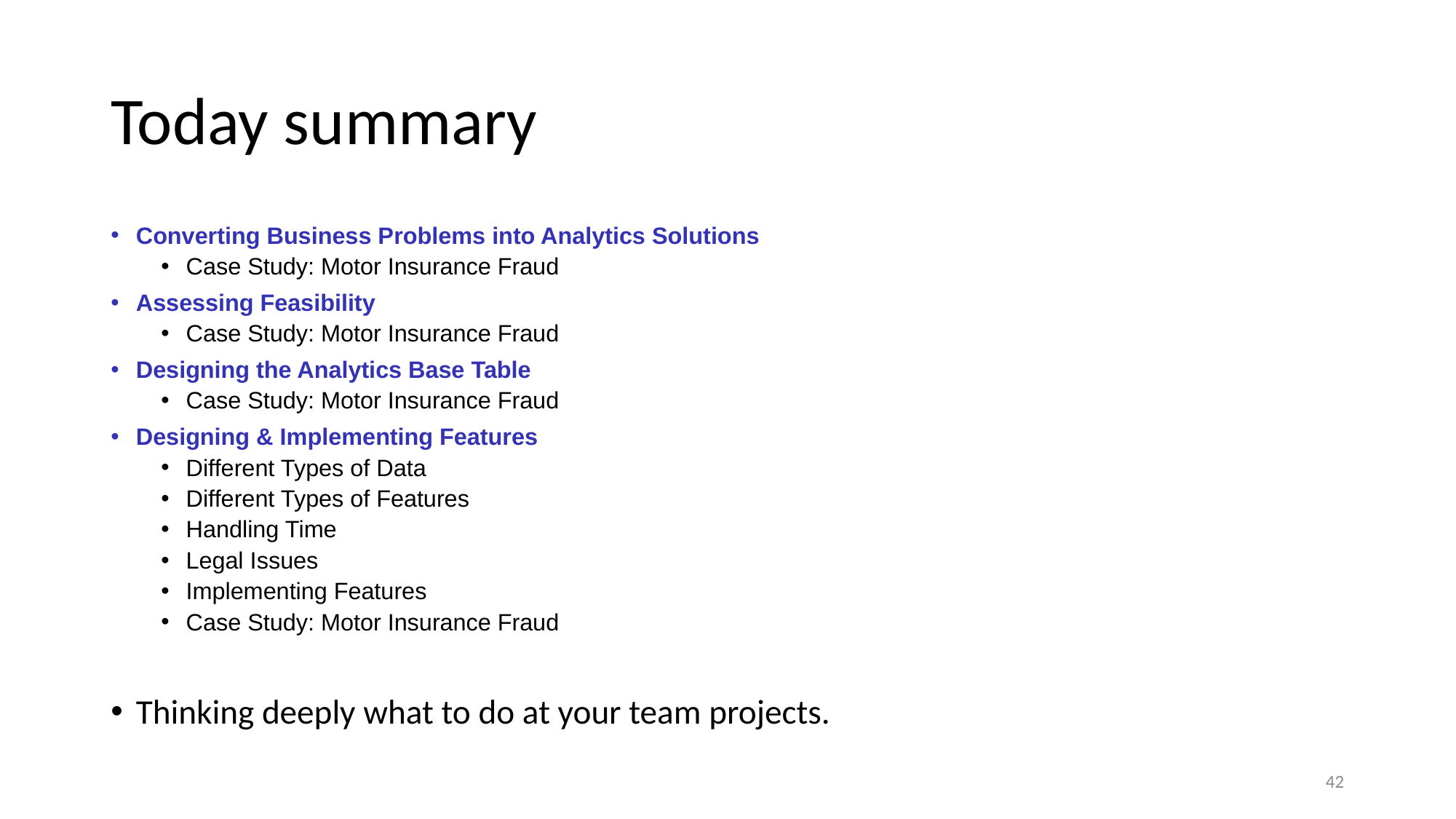

# Today summary
Converting Business Problems into Analytics Solutions
Case Study: Motor Insurance Fraud
Assessing Feasibility
Case Study: Motor Insurance Fraud
Designing the Analytics Base Table
Case Study: Motor Insurance Fraud
Designing & Implementing Features
Different Types of Data
Different Types of Features
Handling Time
Legal Issues
Implementing Features
Case Study: Motor Insurance Fraud

Thinking deeply what to do at your team projects.
42